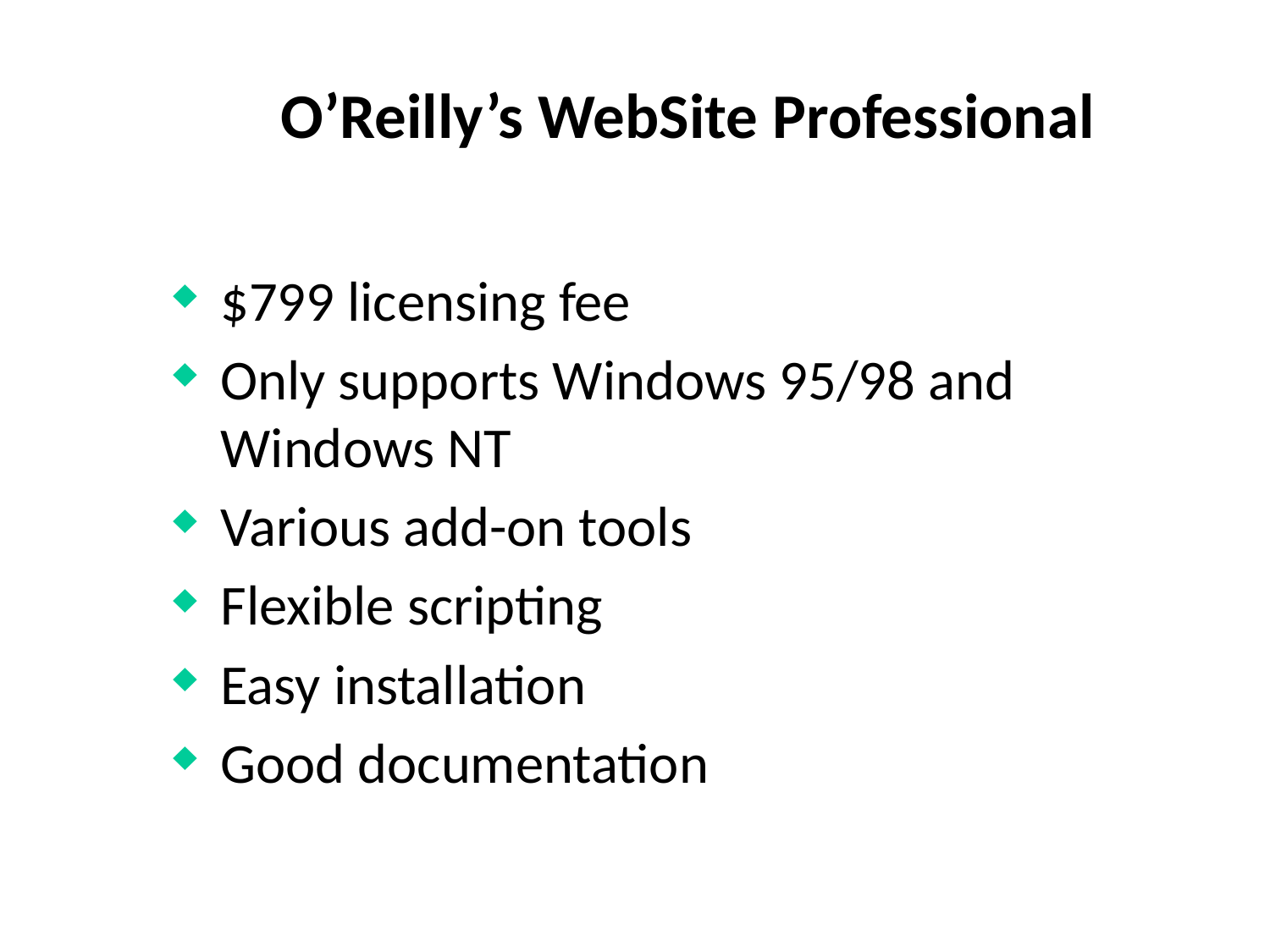

# O’Reilly’s WebSite Professional
$799 licensing fee
Only supports Windows 95/98 and Windows NT
Various add-on tools
Flexible scripting
Easy installation
Good documentation